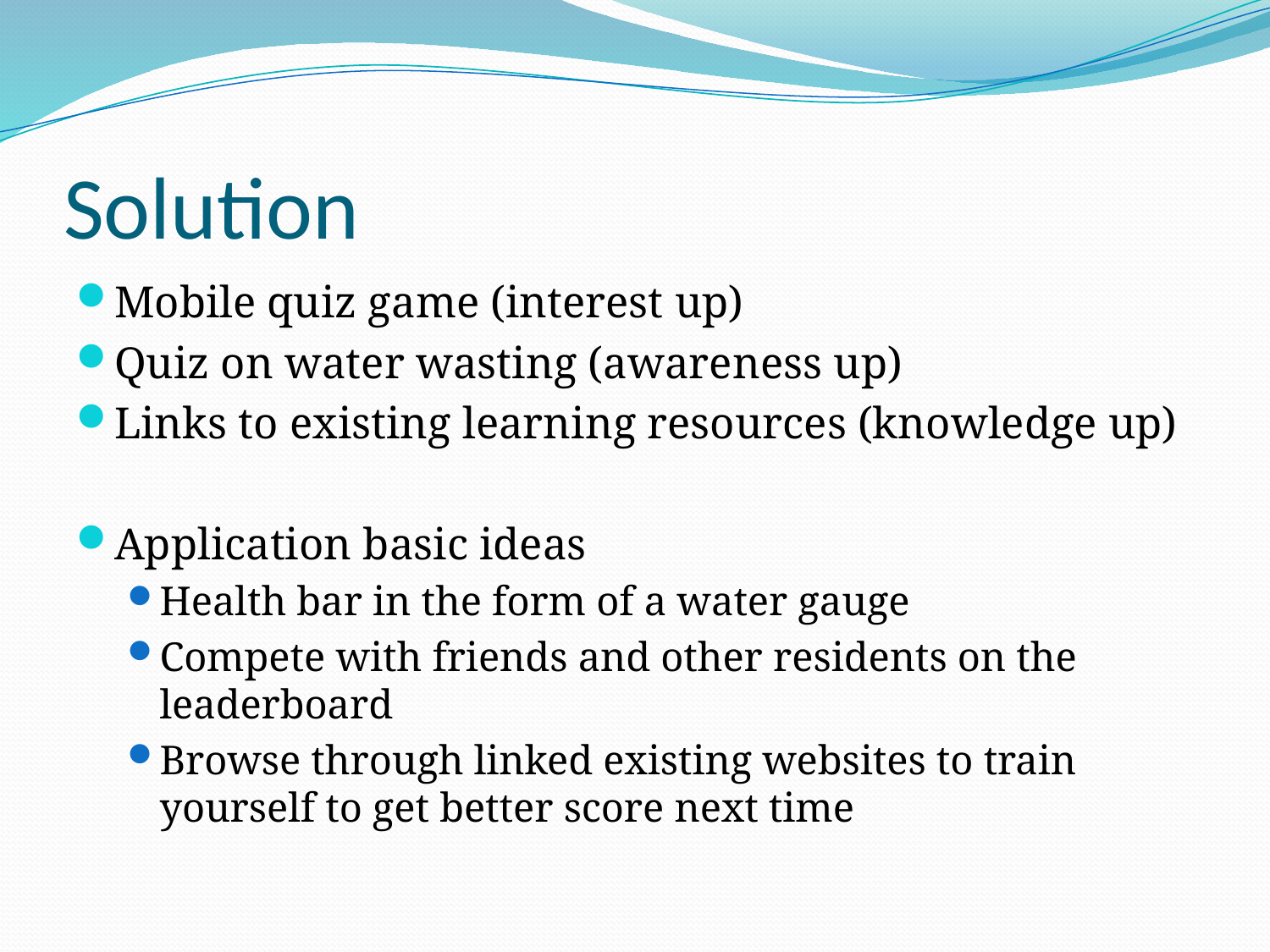

# Solution
Mobile quiz game (interest up)
Quiz on water wasting (awareness up)
Links to existing learning resources (knowledge up)

Application basic ideas
Health bar in the form of a water gauge
Compete with friends and other residents on the leaderboard
Browse through linked existing websites to train yourself to get better score next time